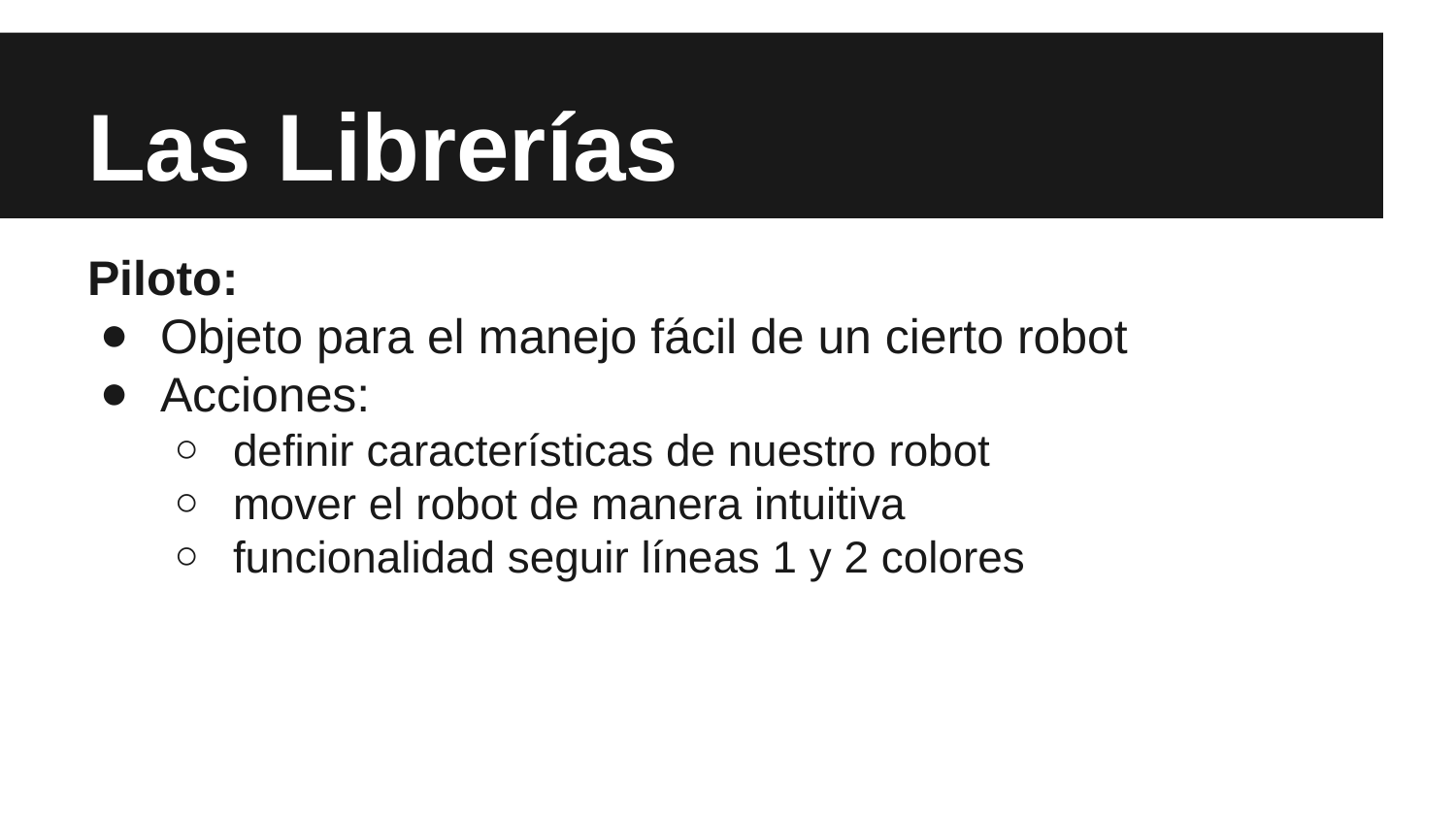

# Las Librerías
Piloto:
Objeto para el manejo fácil de un cierto robot
Acciones:
definir características de nuestro robot
mover el robot de manera intuitiva
funcionalidad seguir líneas 1 y 2 colores